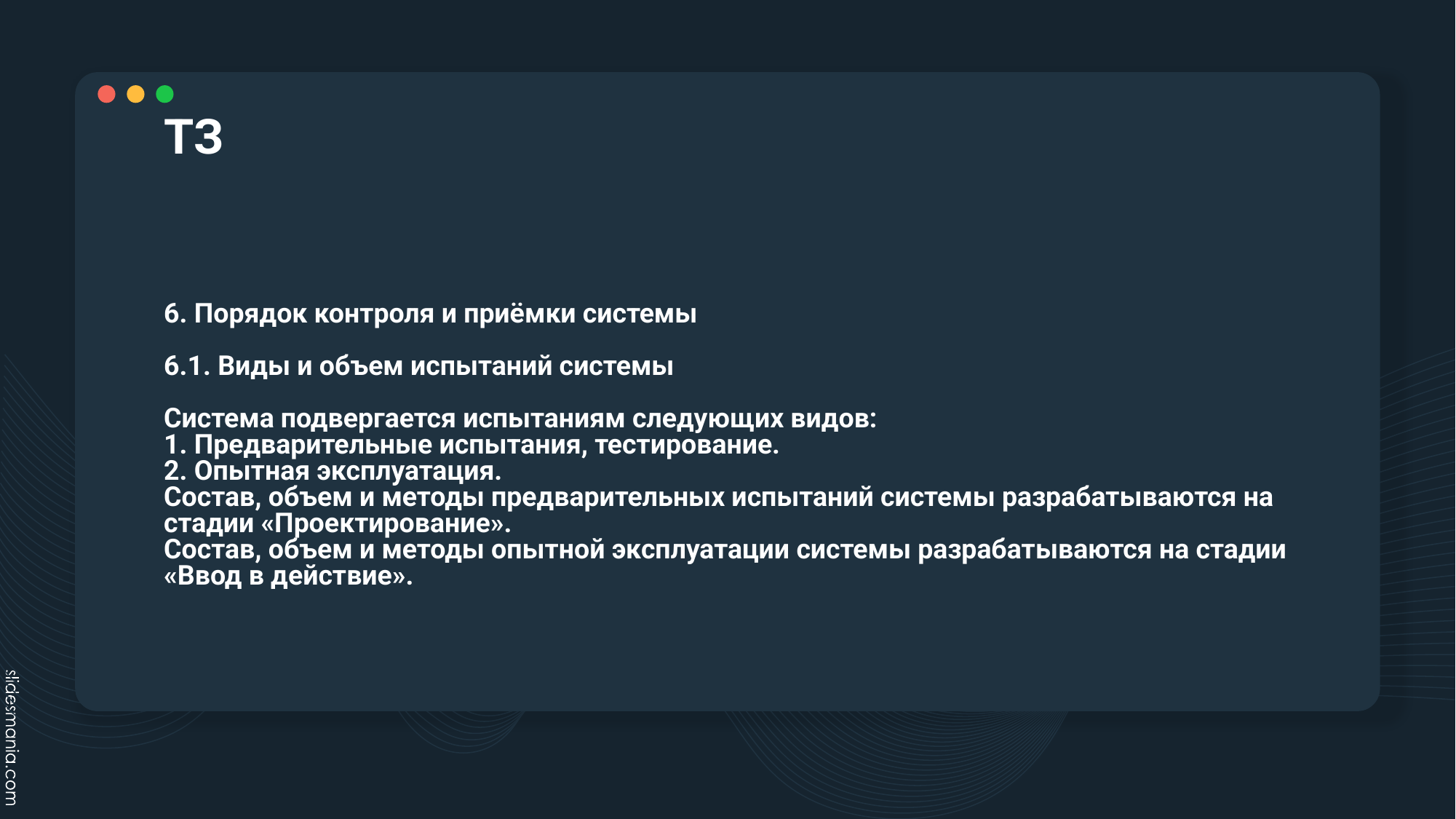

# ТЗ
6. Порядок контроля и приёмки системы

6.1. Виды и объем испытаний системы

Система подвергается испытаниям следующих видов:
1. Предварительные испытания, тестирование.
2. Опытная эксплуатация.
Состав, объем и методы предварительных испытаний системы разрабатываются на стадии «Проектирование».
Состав, объем и методы опытной эксплуатации системы разрабатываются на стадии «Ввод в действие».